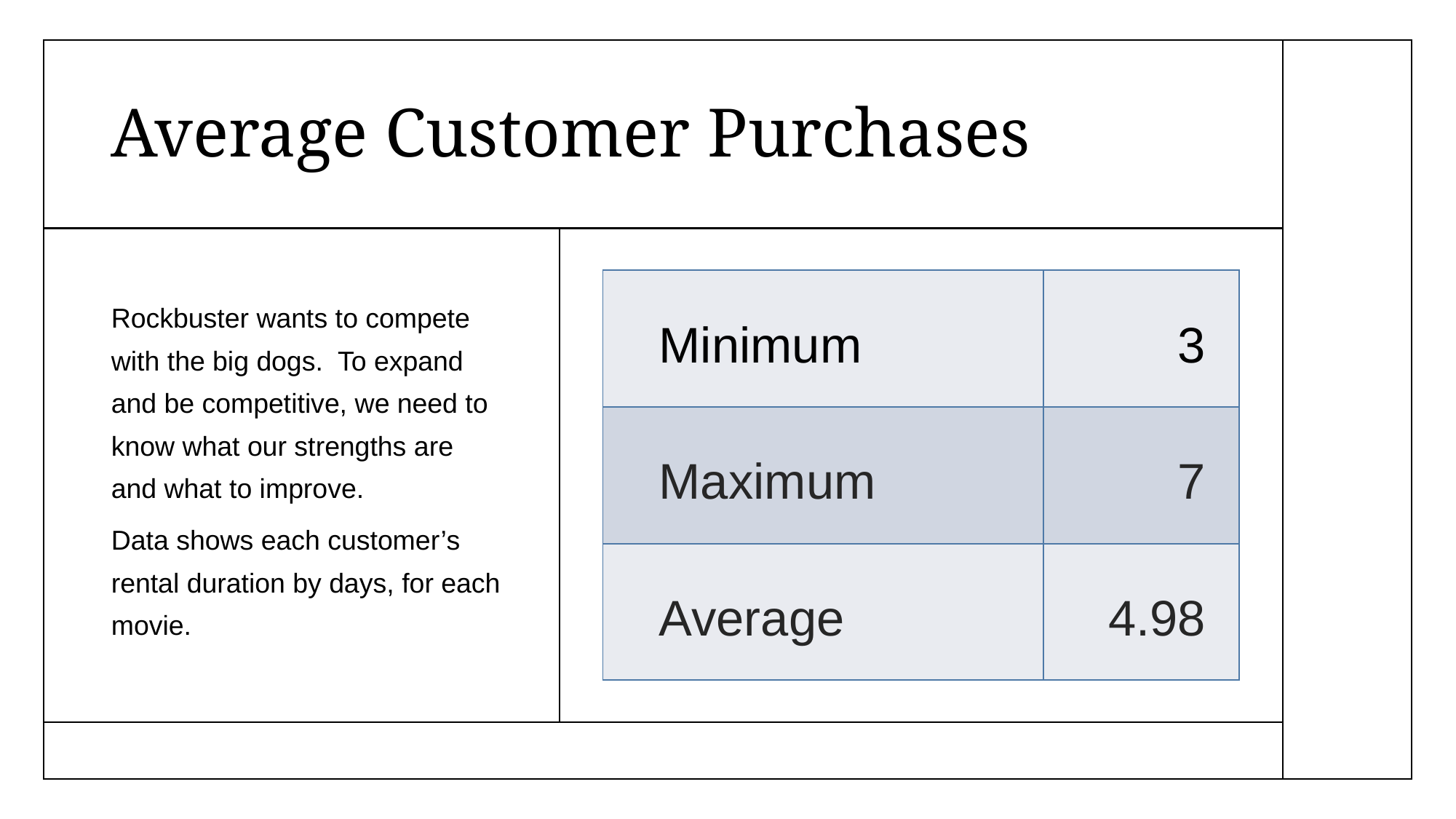

# Average Customer Purchases
| Minimum | 3 |
| --- | --- |
| Maximum | 7 |
| Average | 4.98 |
Rockbuster wants to compete with the big dogs.  To expand and be competitive, we need to know what our strengths are and what to improve.
Data shows each customer’s rental duration by days, for each movie.